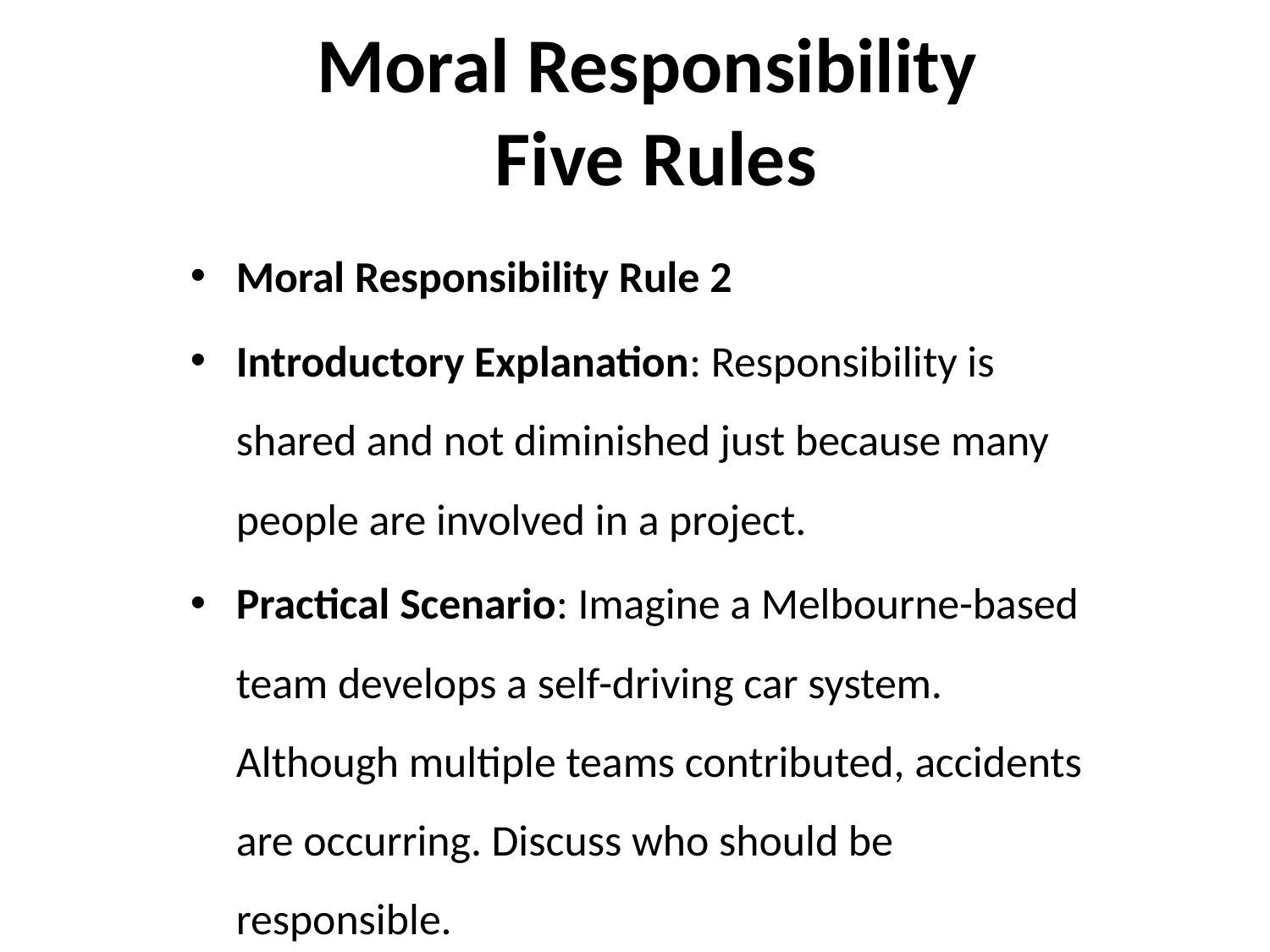

Moral Responsibility 
Five Rules
Moral Responsibility Rule 2
Introductory Explanation: Responsibility is shared and not diminished just because many people are involved in a project.
Practical Scenario: Imagine a Melbourne-based team develops a self-driving car system. Although multiple teams contributed, accidents are occurring. Discuss who should be responsible.